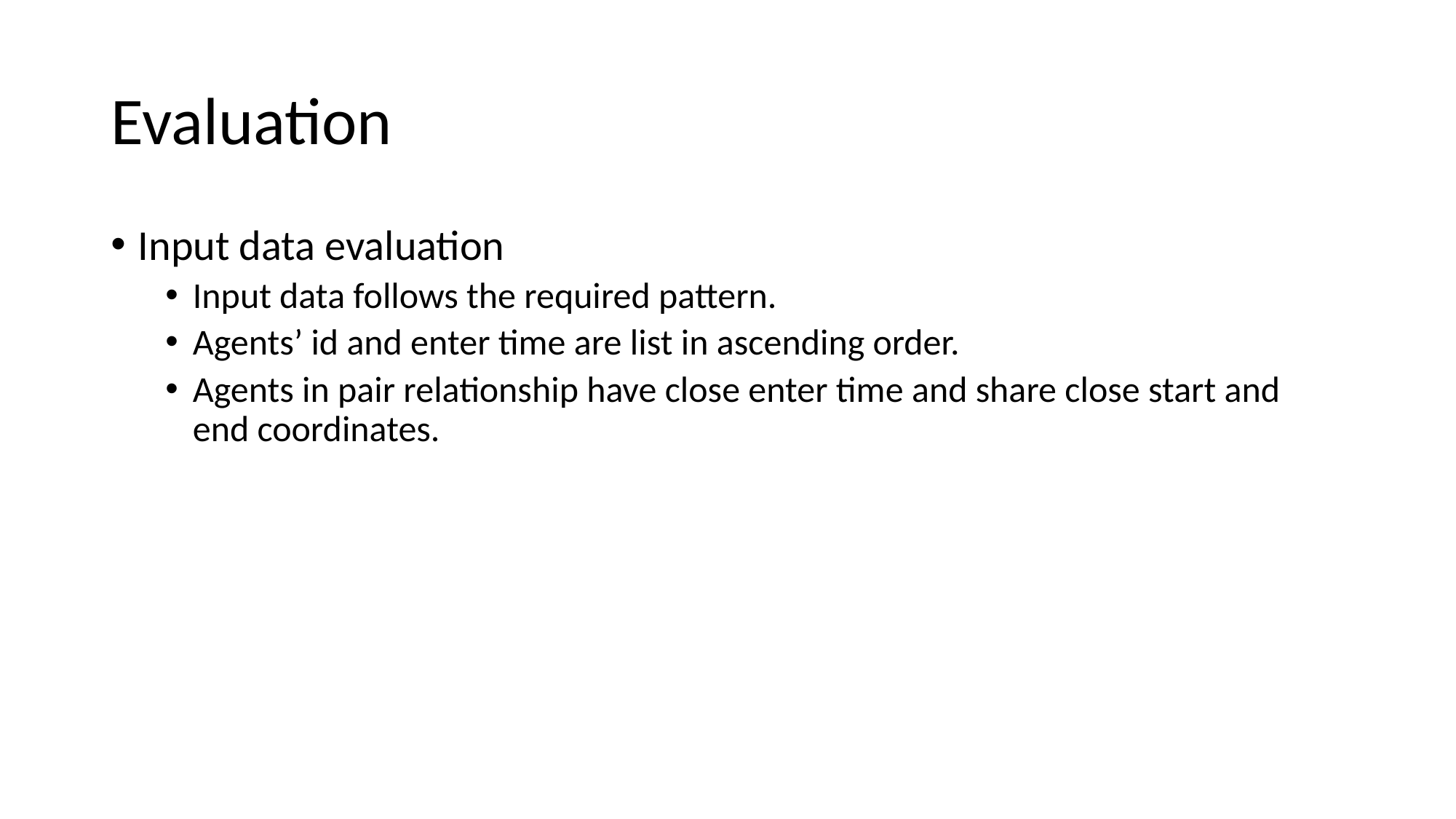

# Evaluation
Input data evaluation
Input data follows the required pattern.
Agents’ id and enter time are list in ascending order.
Agents in pair relationship have close enter time and share close start and end coordinates.